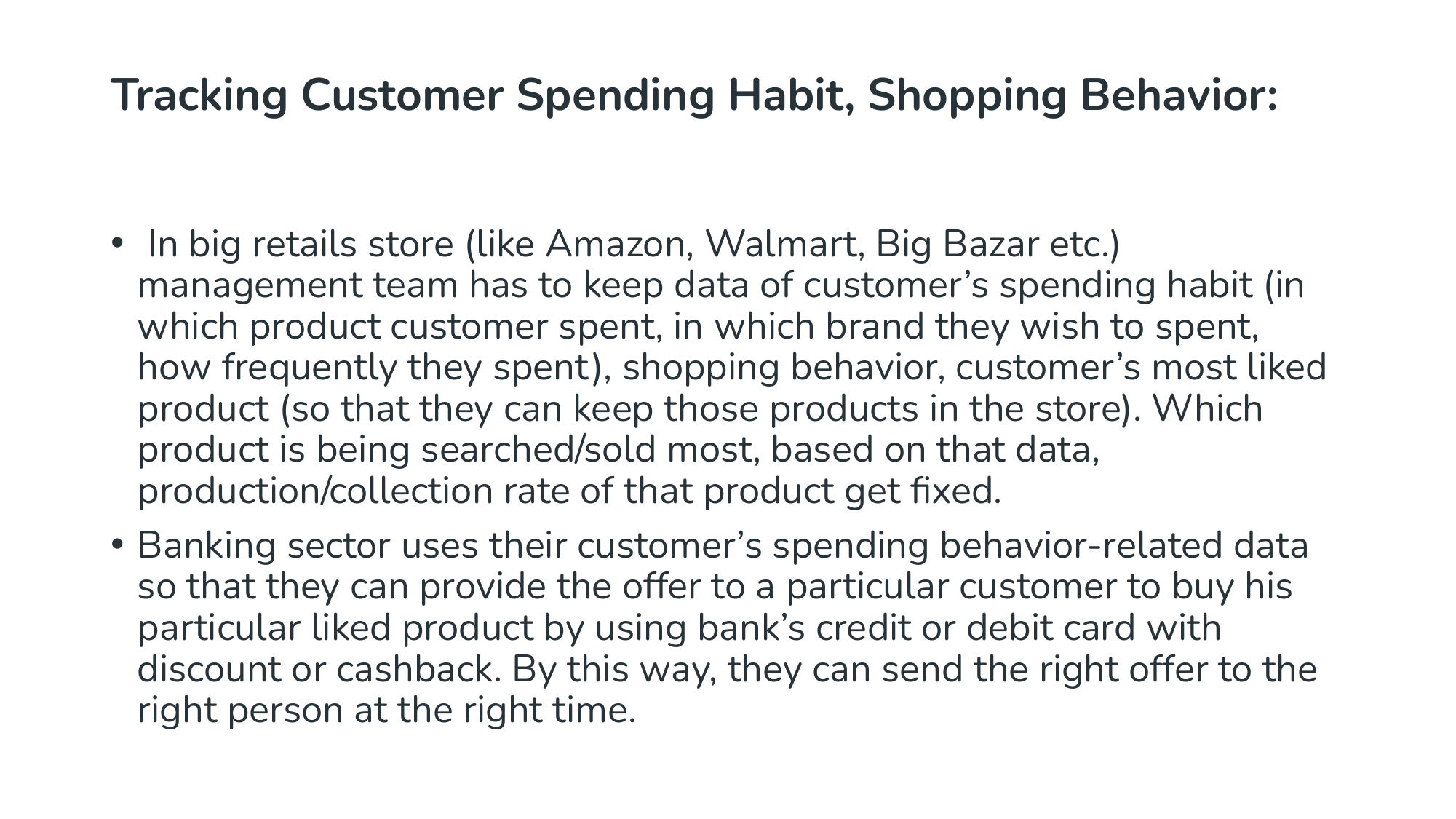

# Tracking Customer Spending Habit, Shopping Behavior:
 In big retails store (like Amazon, Walmart, Big Bazar etc.) management team has to keep data of customer’s spending habit (in which product customer spent, in which brand they wish to spent, how frequently they spent), shopping behavior, customer’s most liked product (so that they can keep those products in the store). Which product is being searched/sold most, based on that data, production/collection rate of that product get fixed.
Banking sector uses their customer’s spending behavior-related data so that they can provide the offer to a particular customer to buy his particular liked product by using bank’s credit or debit card with discount or cashback. By this way, they can send the right offer to the right person at the right time.